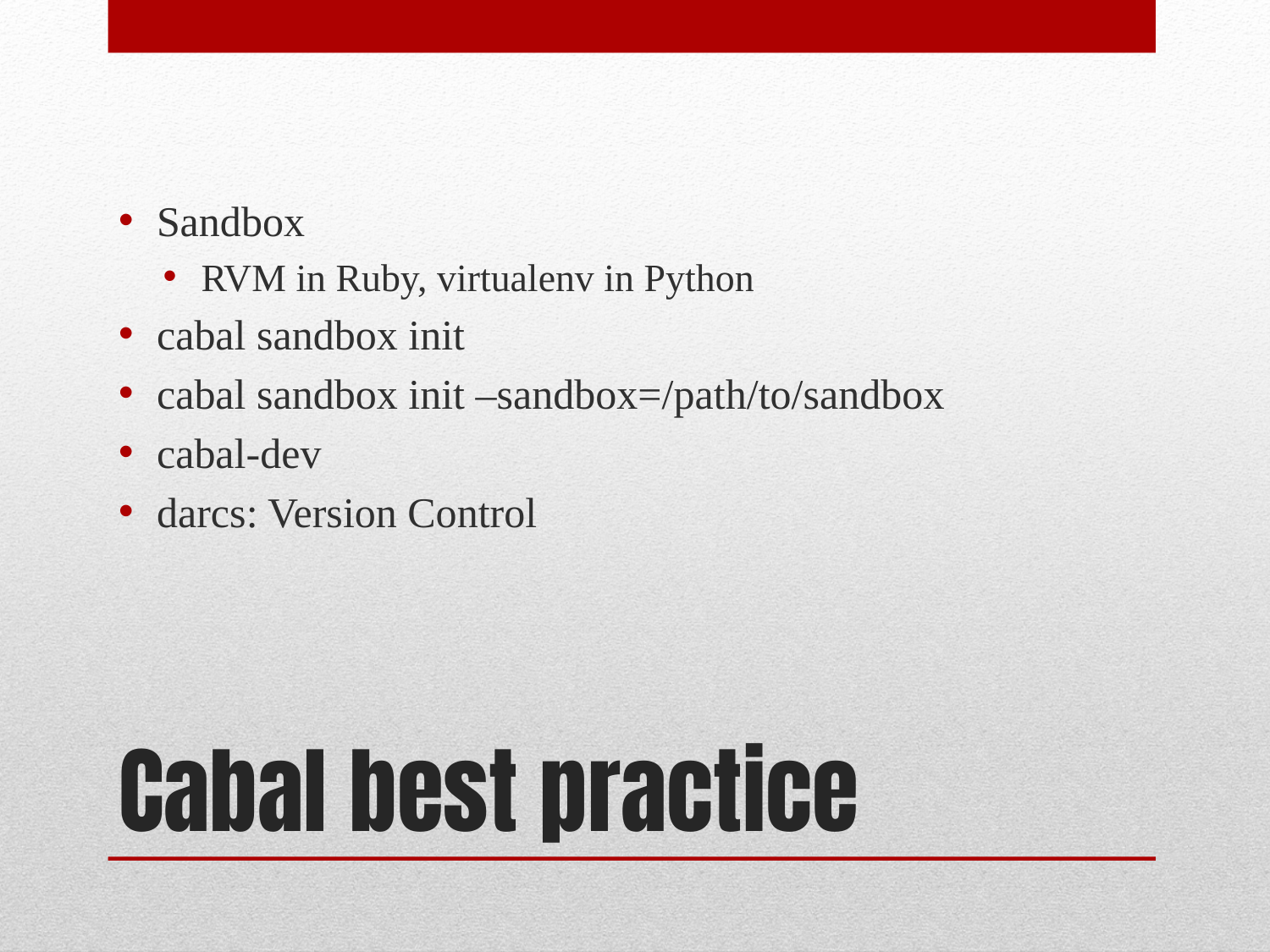

Sandbox
RVM in Ruby, virtualenv in Python
cabal sandbox init
cabal sandbox init –sandbox=/path/to/sandbox
cabal-dev
darcs: Version Control
# Cabal best practice